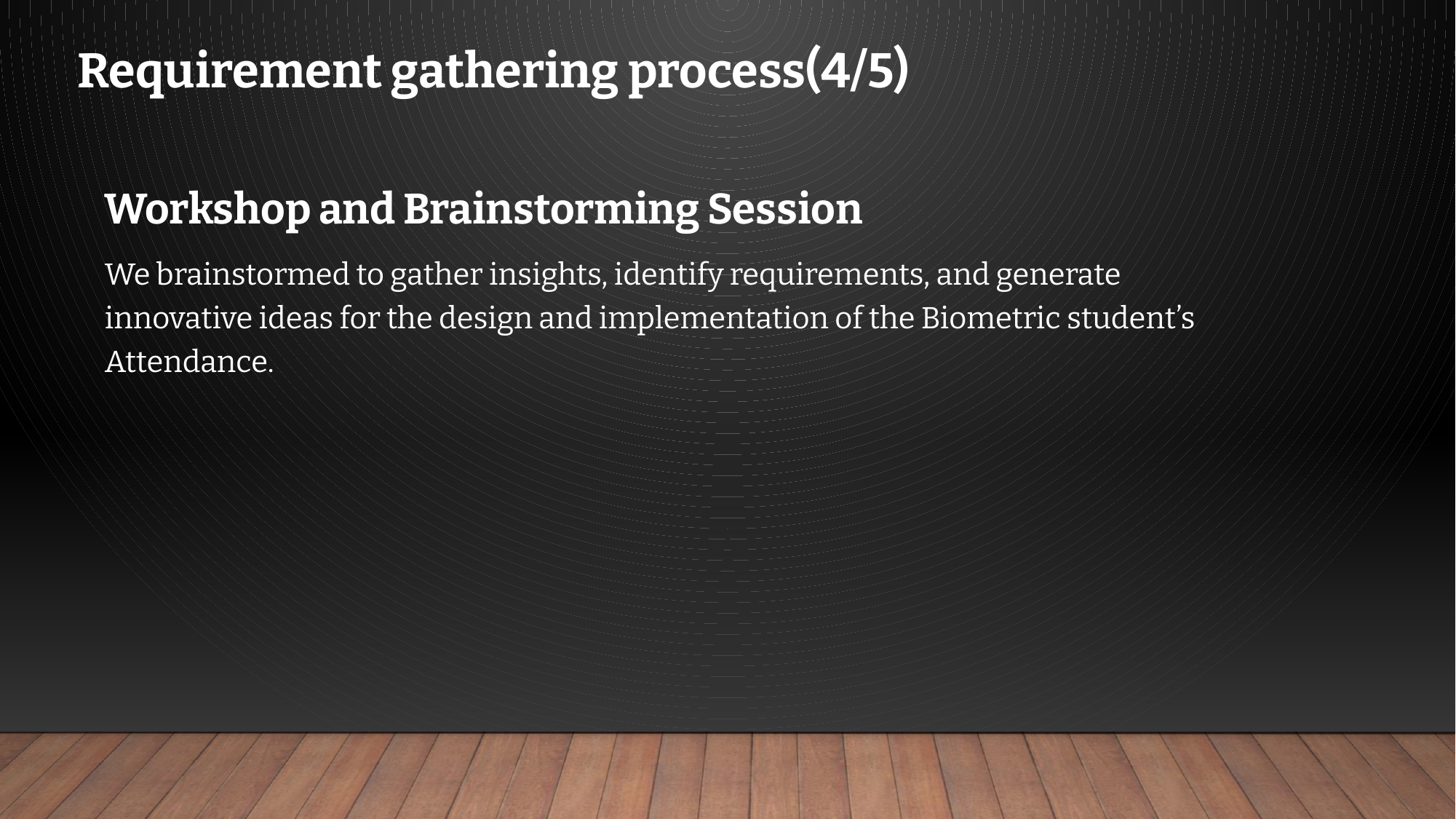

Requirement gathering process(4/5)
Workshop and Brainstorming Session
We brainstormed to gather insights, identify requirements, and generate innovative ideas for the design and implementation of the Biometric student’s Attendance.